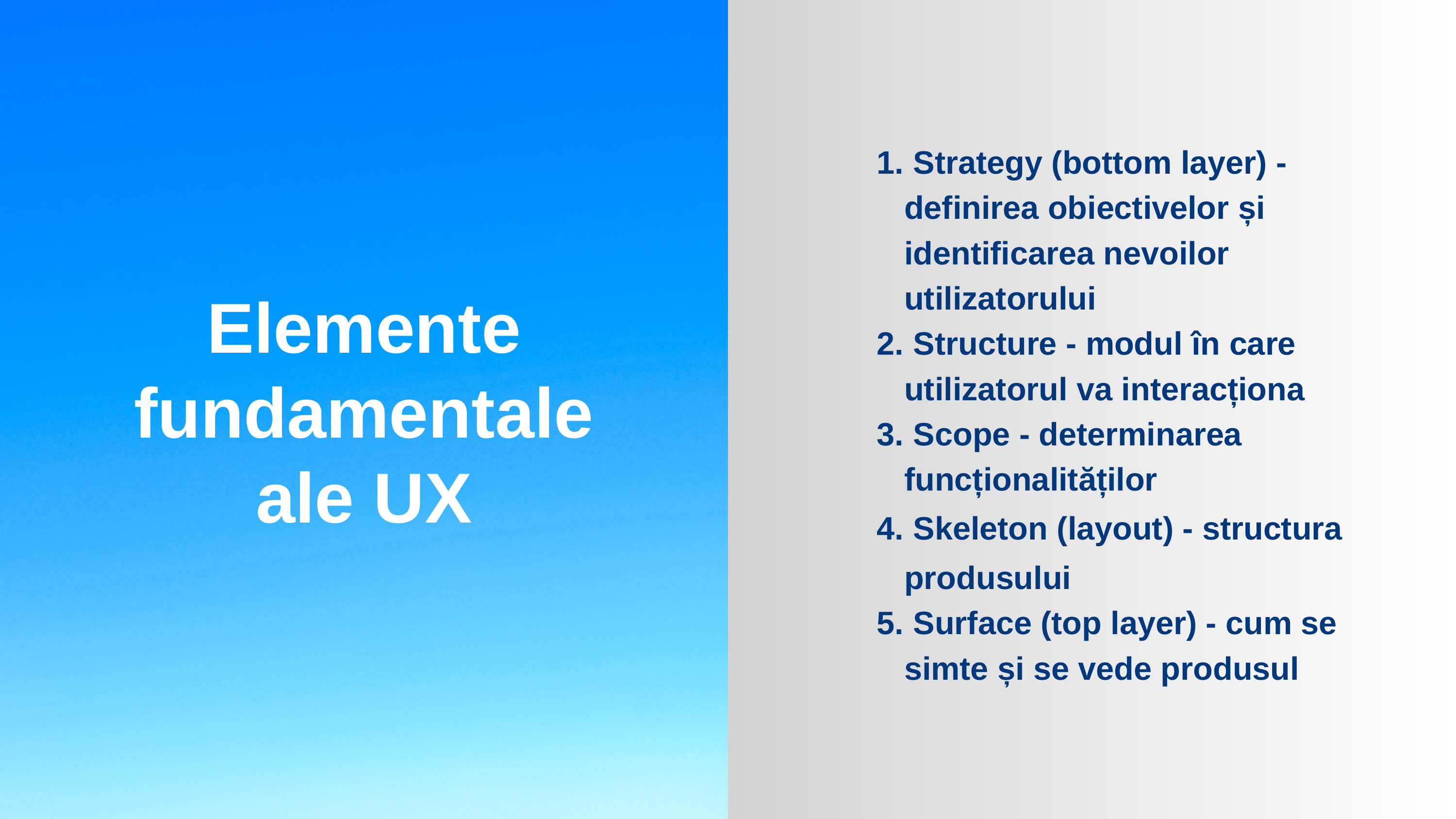

Strategy (bottom layer) - definirea obiectivelor și identificarea nevoilor  utilizatorului
 Structure - modul în care utilizatorul va interacționa
 Scope - determinarea funcționalităților
 Skeleton (layout) - structura produsului
 Surface (top layer) - cum se simte și se vede produsul
Elemente fundamentale ale UX